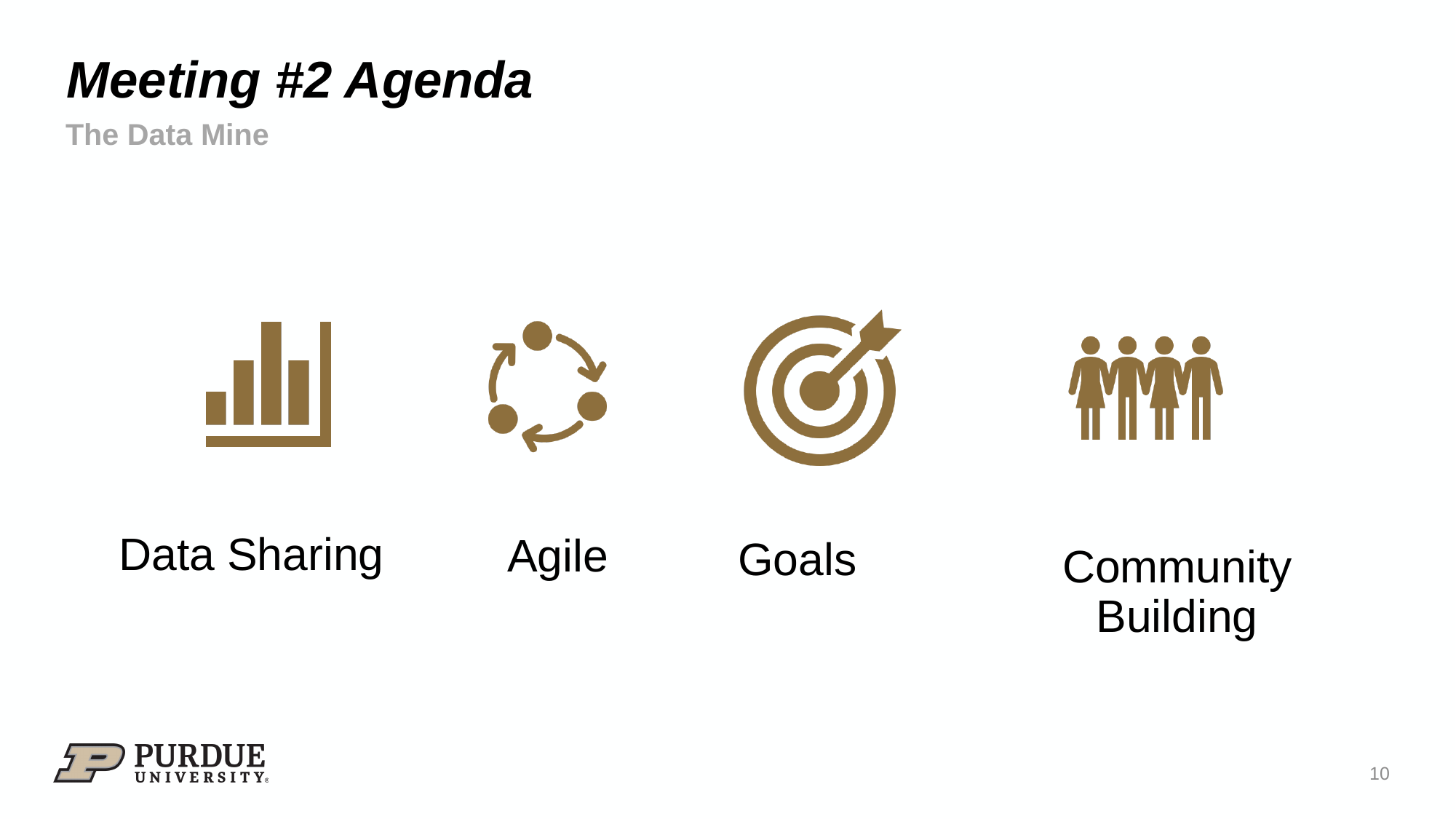

# Meeting #2 Agenda
The Data Mine
Data Sharing
Agile
Community Building

Goals
10